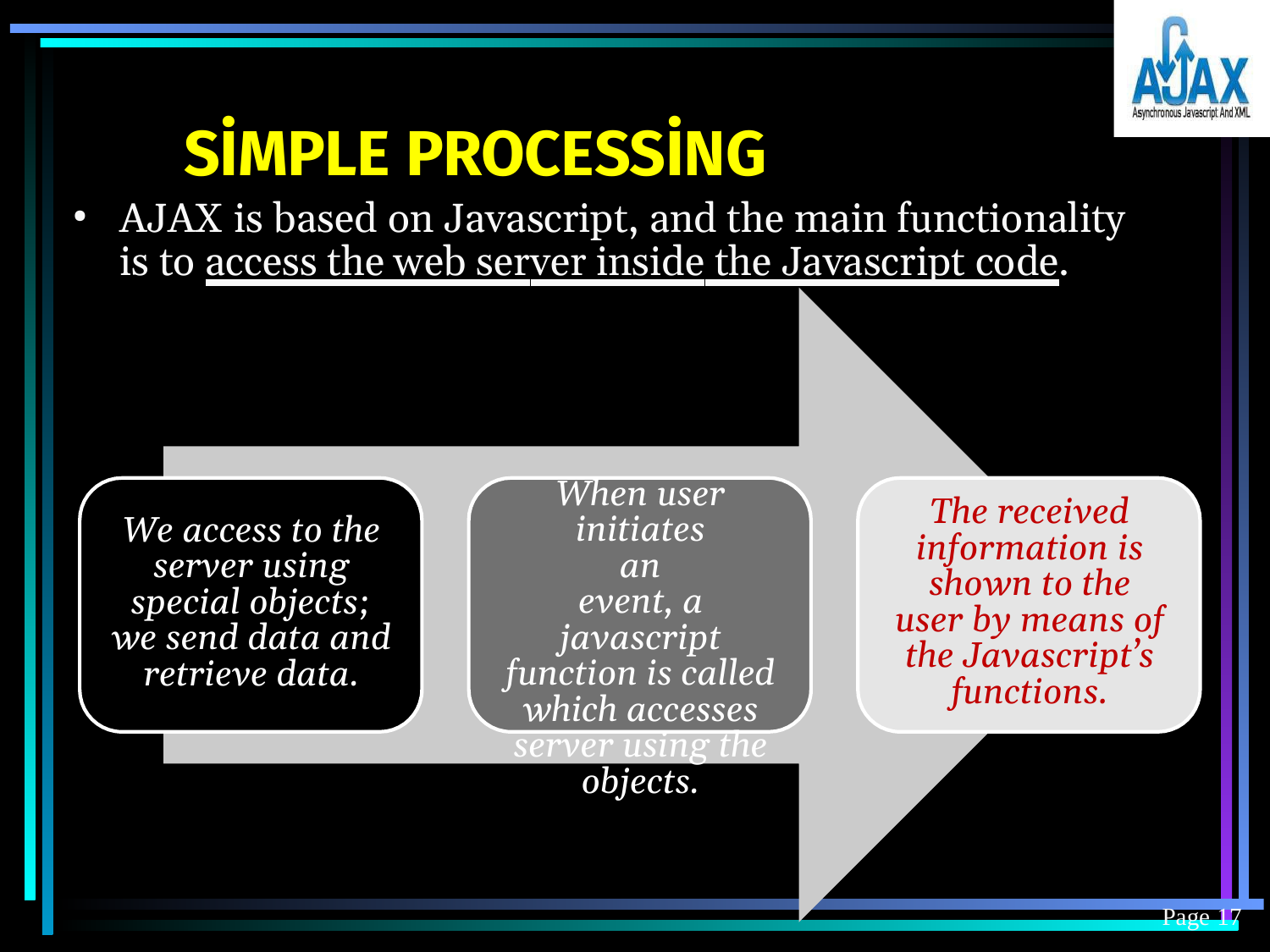

# SİMPLE PROCESSİNG
AJAX is based on Javascript, and the main functionality is to access the web server inside the Javascript code.

When user initiates an
event, a javascript function is called which accesses server using the objects.

The received information is shown to the user by means of the Javascript’s functions.
We access to the server using special objects; we send data and retrieve data.
Page 17